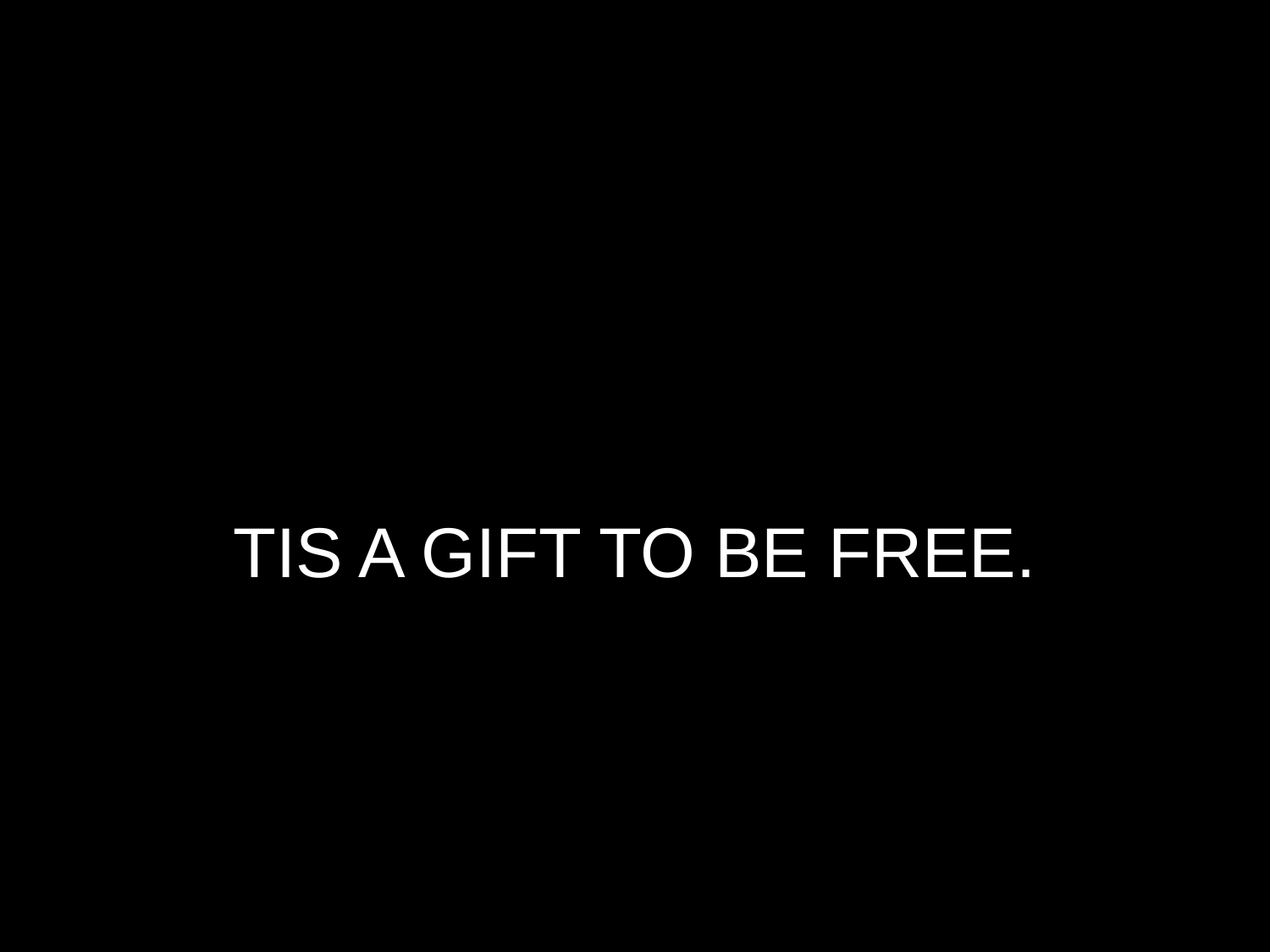

# TIS A GIFT TO BE FREE.